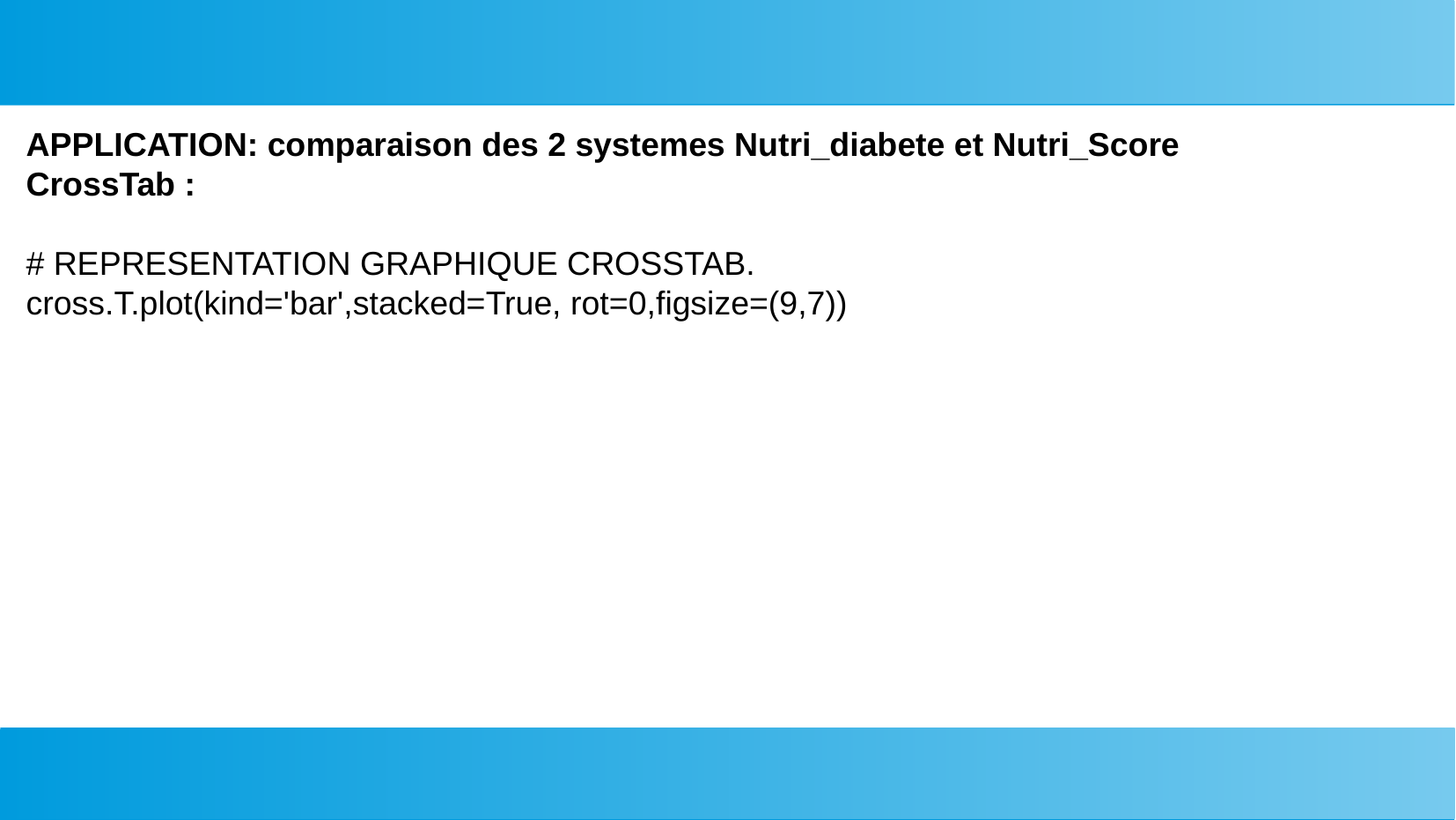

# APPLICATION: comparaison des 2 systemes Nutri_diabete et Nutri_Score
CrossTab :

# REPRESENTATION GRAPHIQUE CROSSTAB.
cross.T.plot(kind='bar',stacked=True, rot=0,figsize=(9,7))